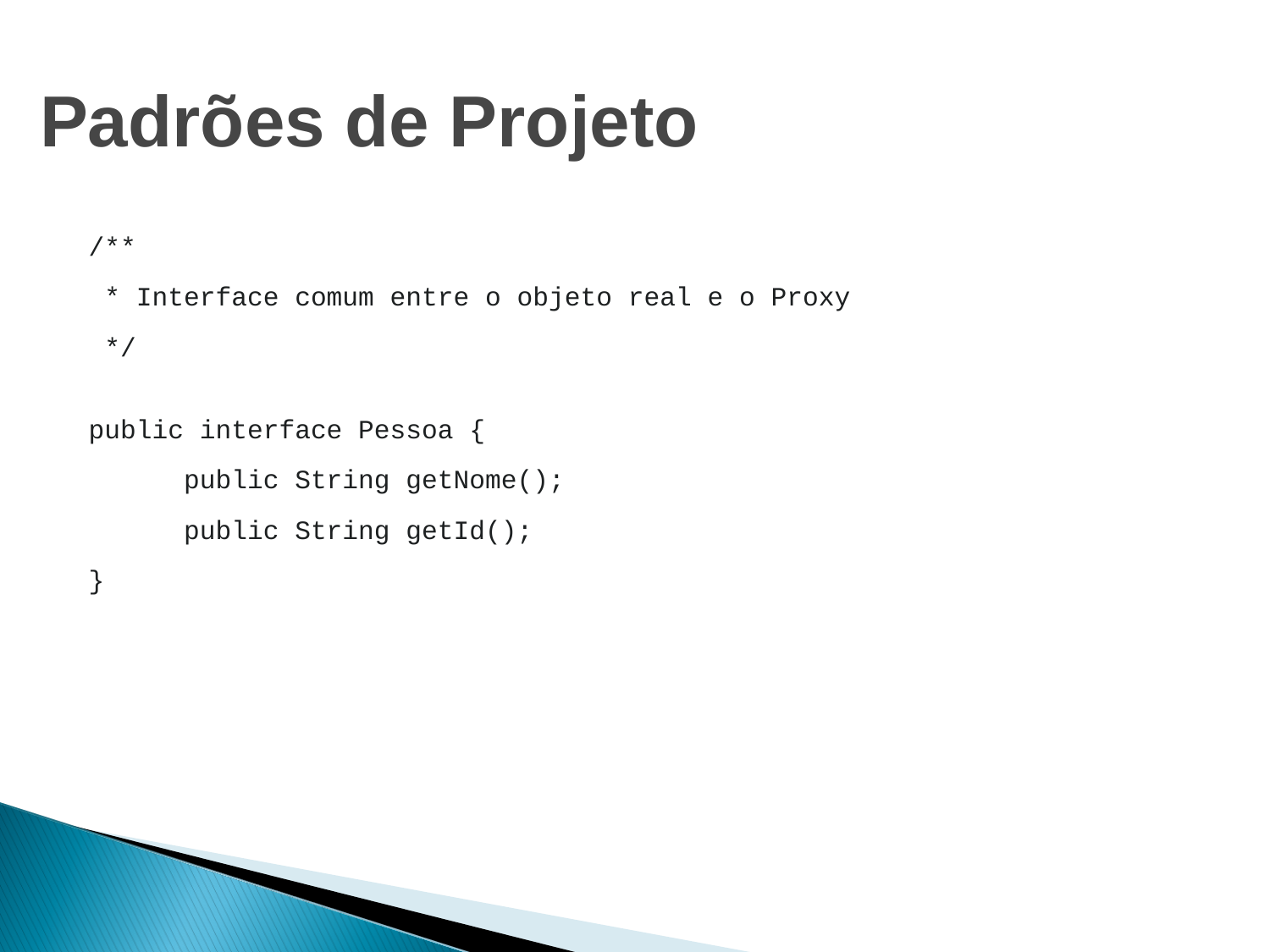

# Padrões de Projeto
/**
 * Interface comum entre o objeto real e o Proxy
 */
public interface Pessoa {
      public String getNome();
      public String getId();
}